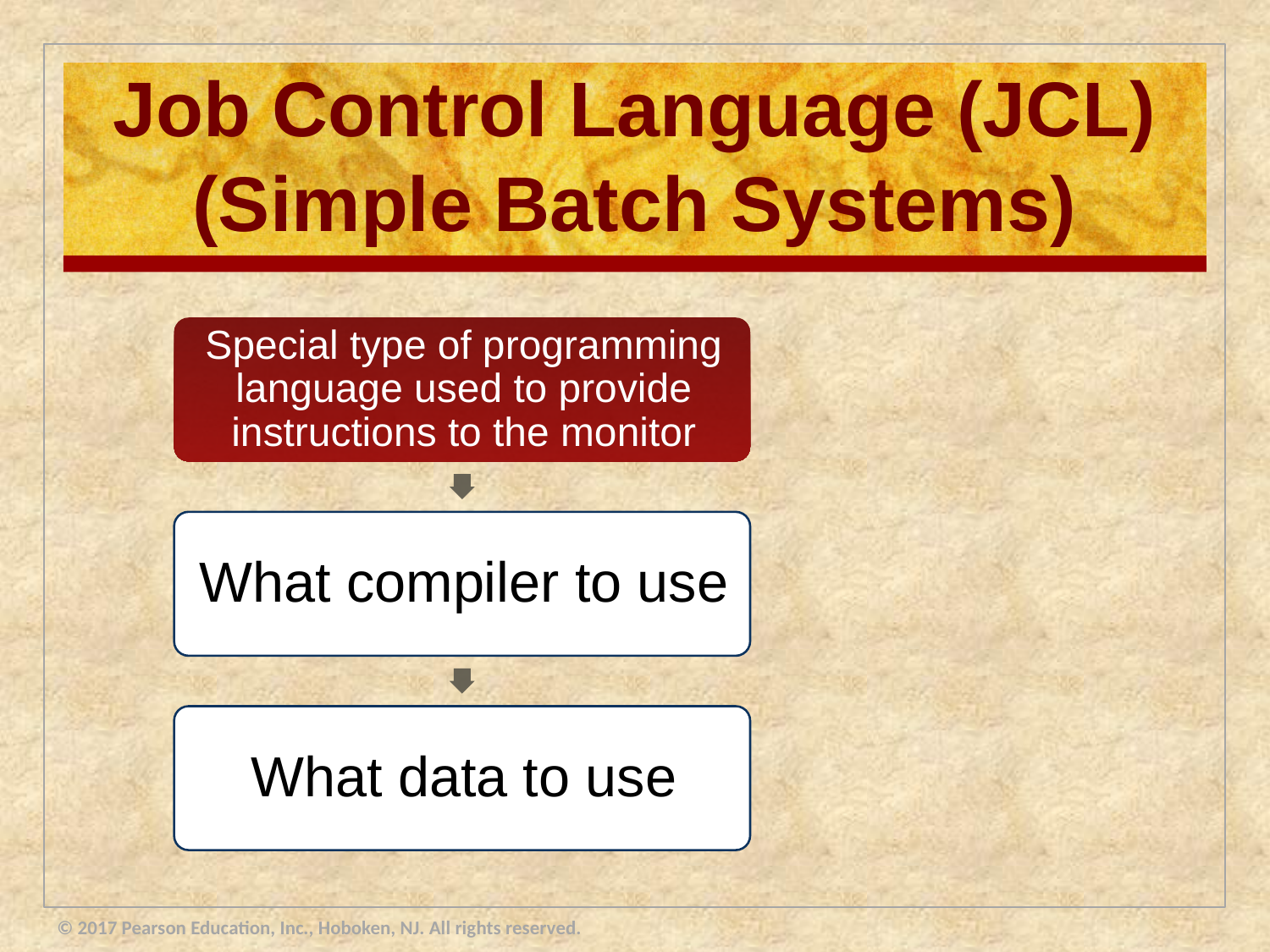

# Job Control Language (JCL) (Simple Batch Systems)
Special type of programming language used to provide instructions to the monitor
What compiler to use
What data to use
© 2017 Pearson Education, Inc., Hoboken, NJ. All rights reserved.